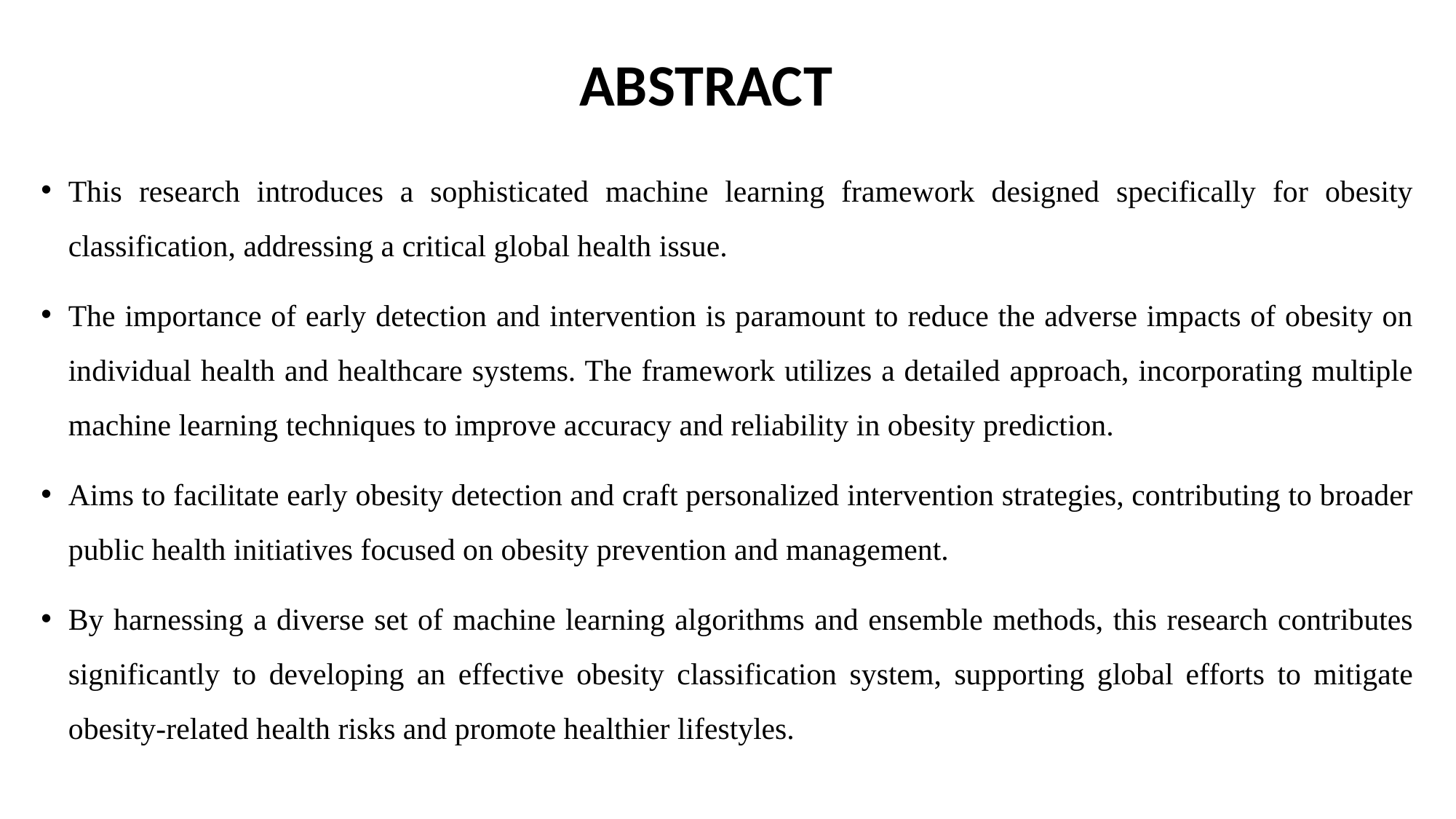

# ABSTRACT
This research introduces a sophisticated machine learning framework designed specifically for obesity classification, addressing a critical global health issue.
The importance of early detection and intervention is paramount to reduce the adverse impacts of obesity on individual health and healthcare systems. The framework utilizes a detailed approach, incorporating multiple machine learning techniques to improve accuracy and reliability in obesity prediction.
Aims to facilitate early obesity detection and craft personalized intervention strategies, contributing to broader public health initiatives focused on obesity prevention and management.
By harnessing a diverse set of machine learning algorithms and ensemble methods, this research contributes significantly to developing an effective obesity classification system, supporting global efforts to mitigate obesity-related health risks and promote healthier lifestyles.